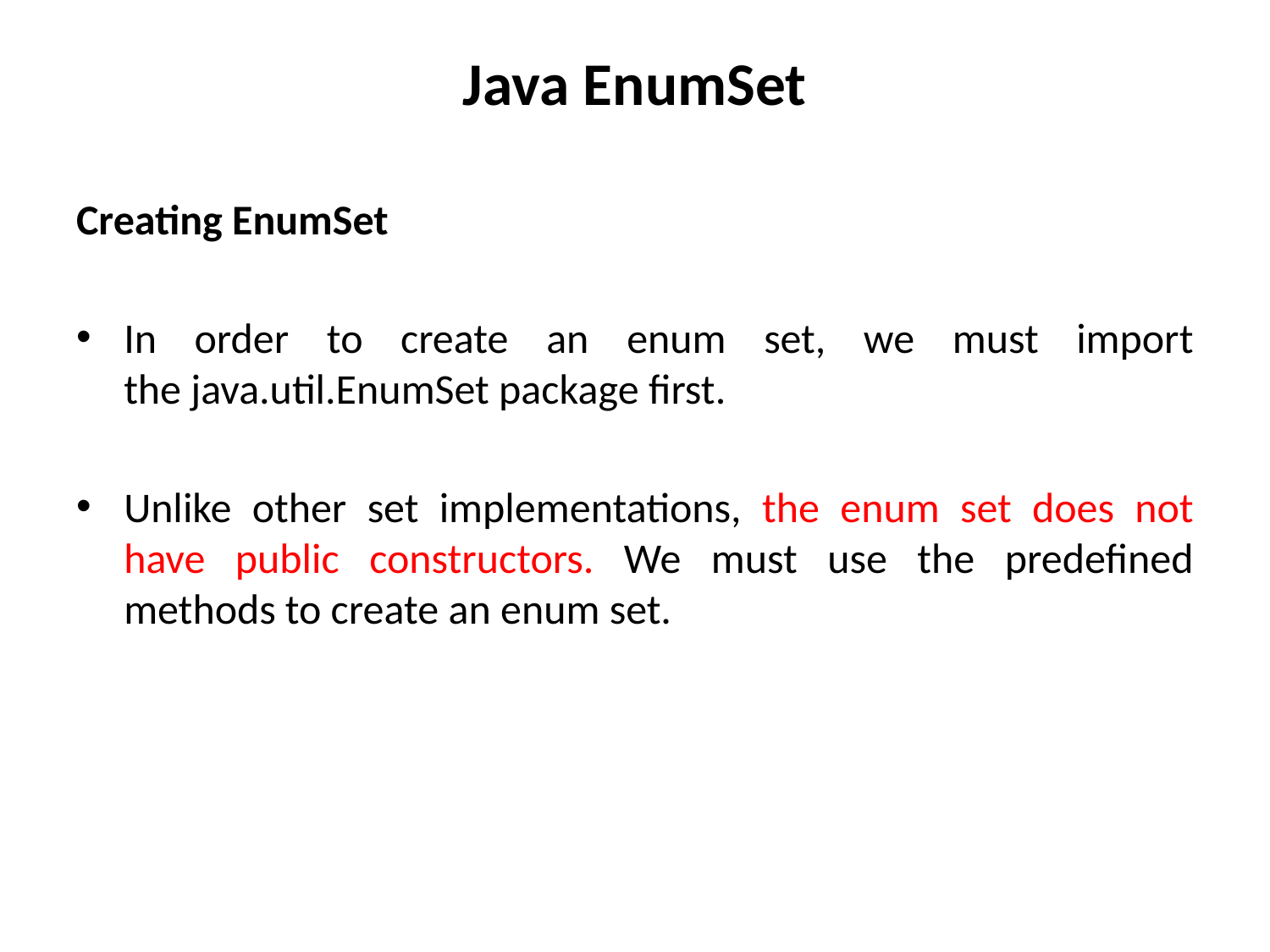

# Java EnumSet
Creating EnumSet

In order to create an enum set, we must import the java.util.EnumSet package first.

Unlike other set implementations, the enum set does not have public constructors. We must use the predefined methods to create an enum set.